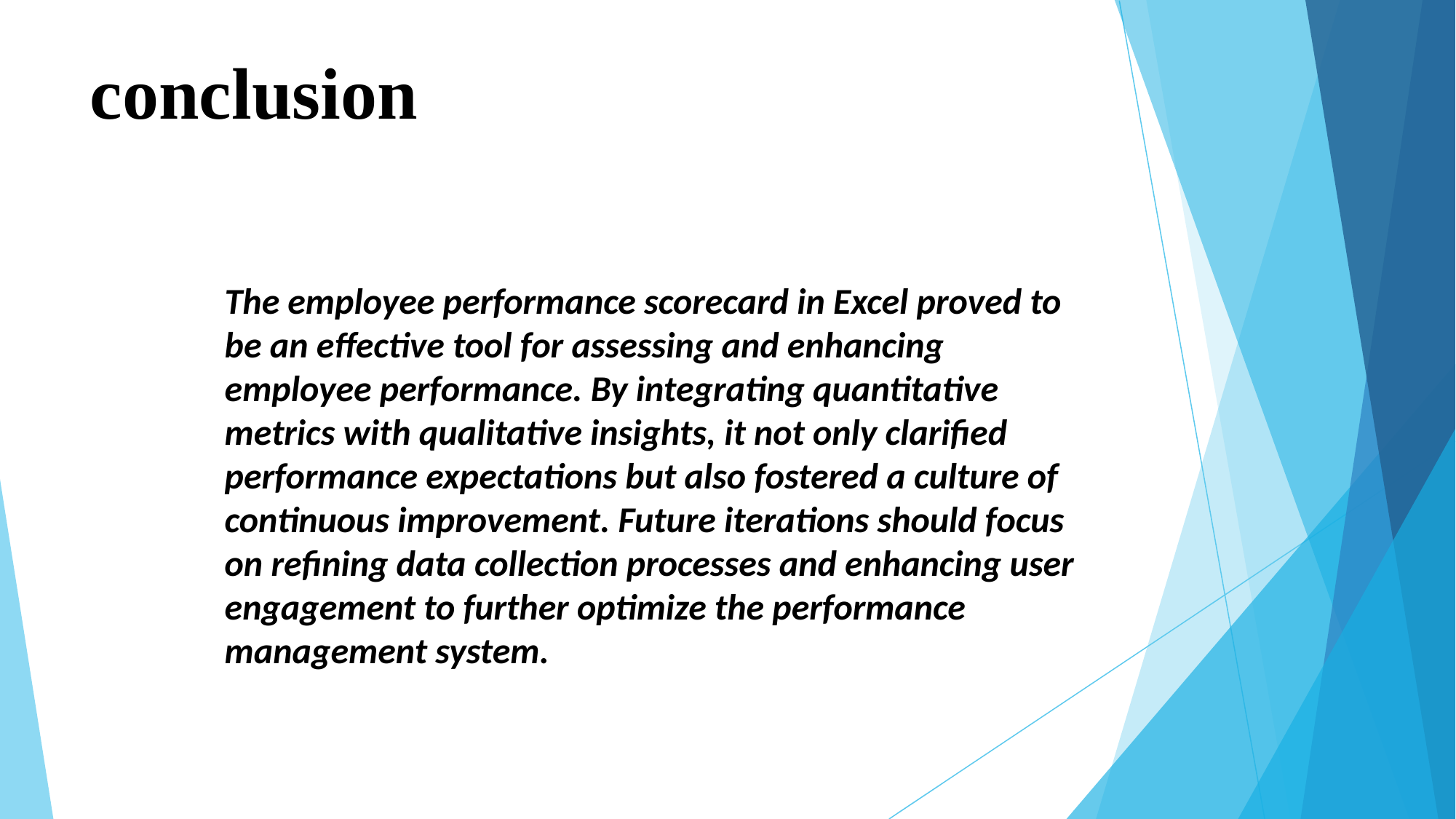

# conclusion
The employee performance scorecard in Excel proved to be an effective tool for assessing and enhancing employee performance. By integrating quantitative metrics with qualitative insights, it not only clarified performance expectations but also fostered a culture of continuous improvement. Future iterations should focus on refining data collection processes and enhancing user engagement to further optimize the performance management system.